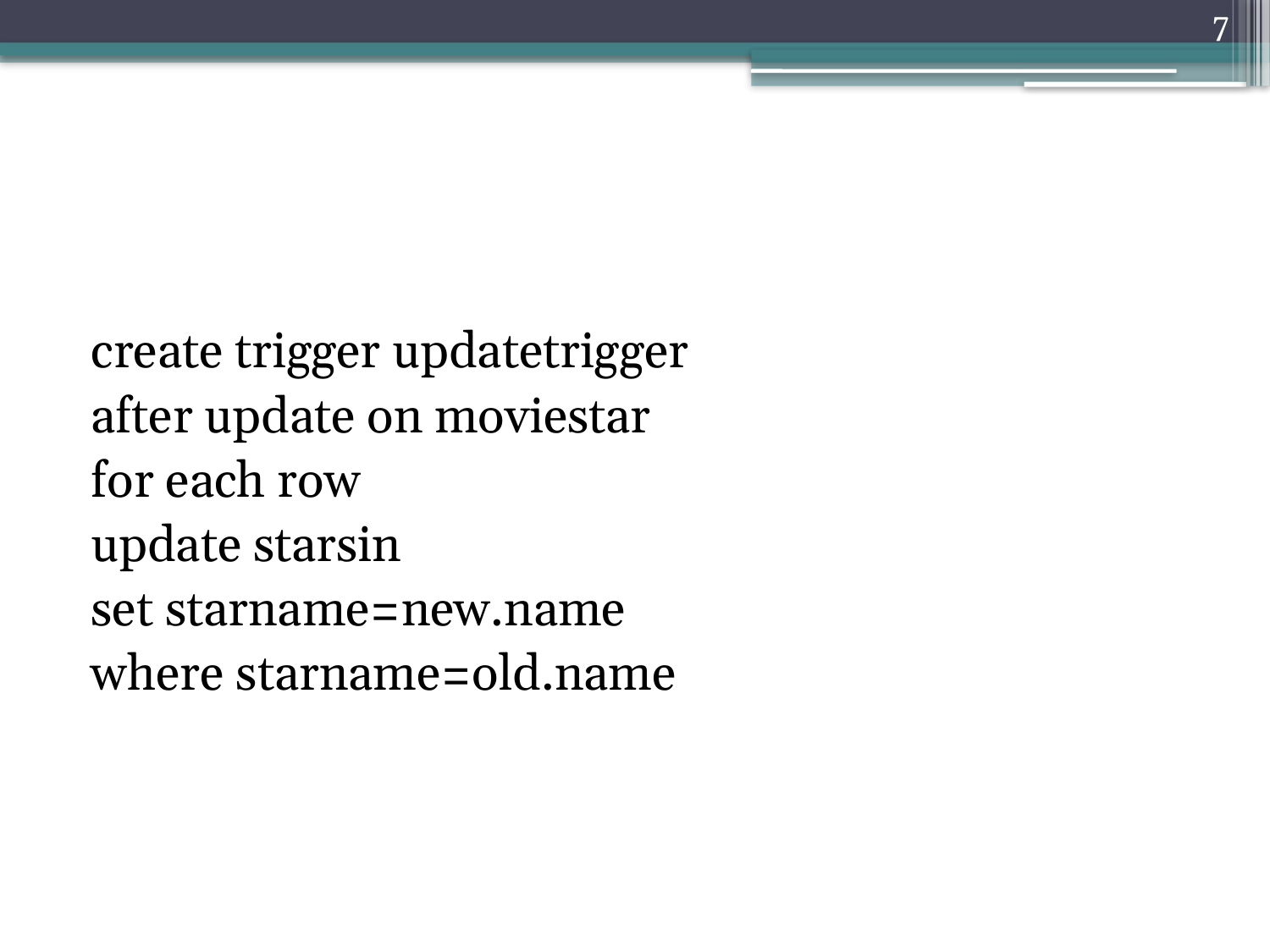

7

#
create trigger updatetrigger
after update on moviestar
for each row
update starsin
set starname=new.name
where starname=old.name